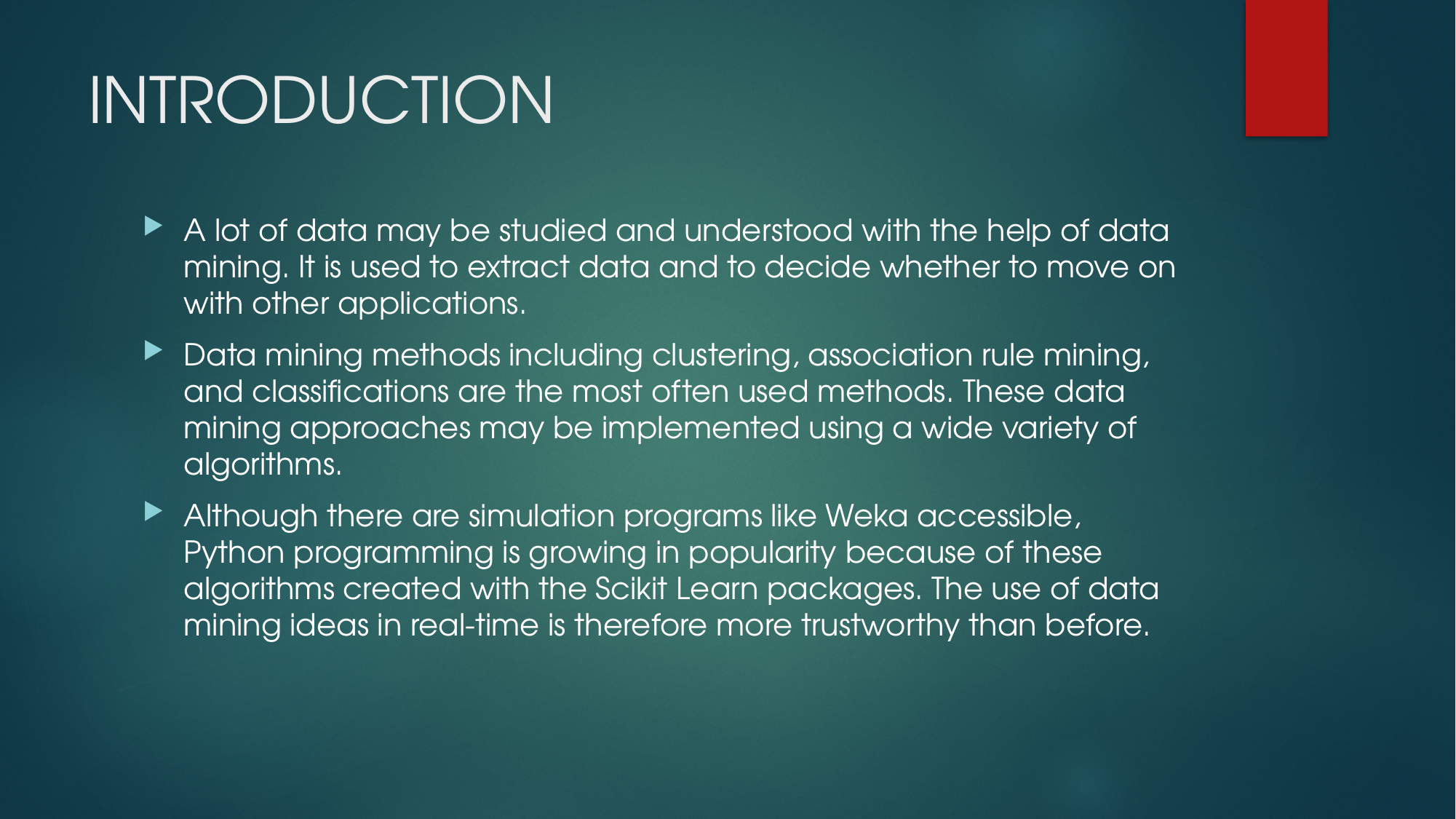

# INTRODUCTION
A lot of data may be studied and understood with the help of data mining. It is used to extract data and to decide whether to move on with other applications.
Data mining methods including clustering, association rule mining, and classifications are the most often used methods. These data mining approaches may be implemented using a wide variety of algorithms.
Although there are simulation programs like Weka accessible, Python programming is growing in popularity because of these algorithms created with the Scikit Learn packages. The use of data mining ideas in real-time is therefore more trustworthy than before.